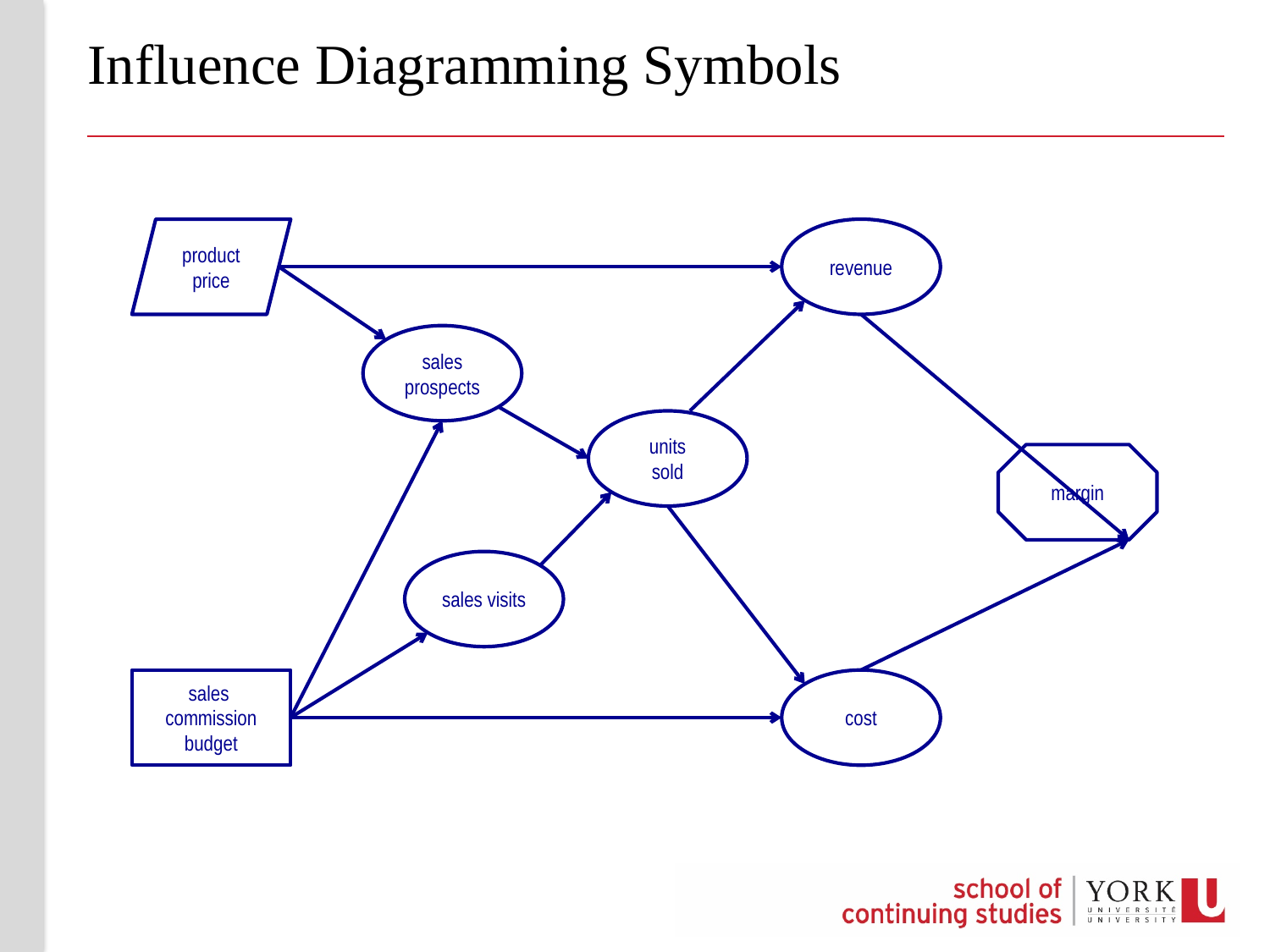

# Influence Diagramming Symbols

product
price
revenue
sales prospects
units
sold
margin
sales visits
sales
commission
budget
cost